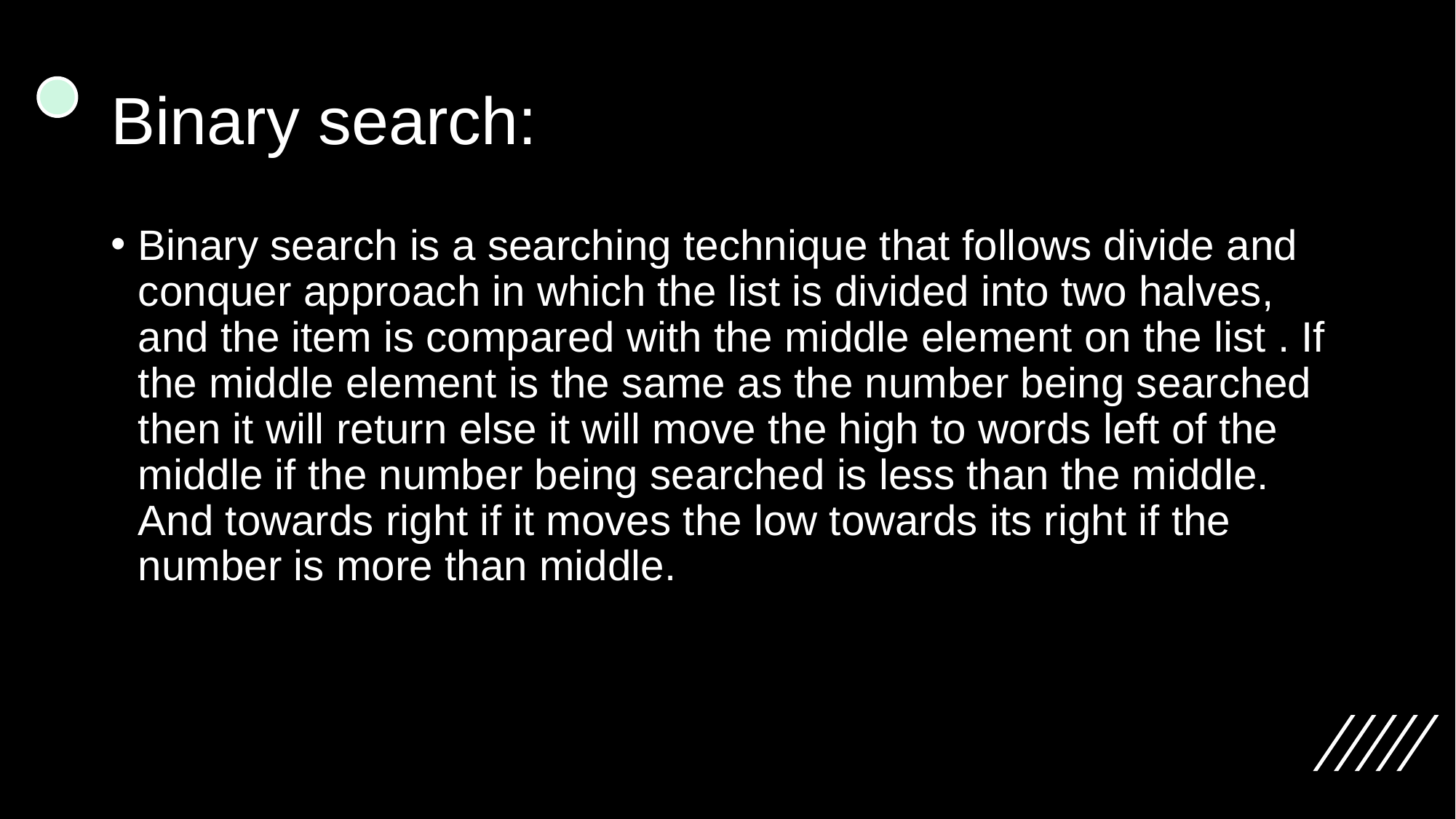

# Binary search:
Binary search is a searching technique that follows divide and conquer approach in which the list is divided into two halves, and the item is compared with the middle element on the list . If the middle element is the same as the number being searched then it will return else it will move the high to words left of the middle if the number being searched is less than the middle. And towards right if it moves the low towards its right if the number is more than middle.